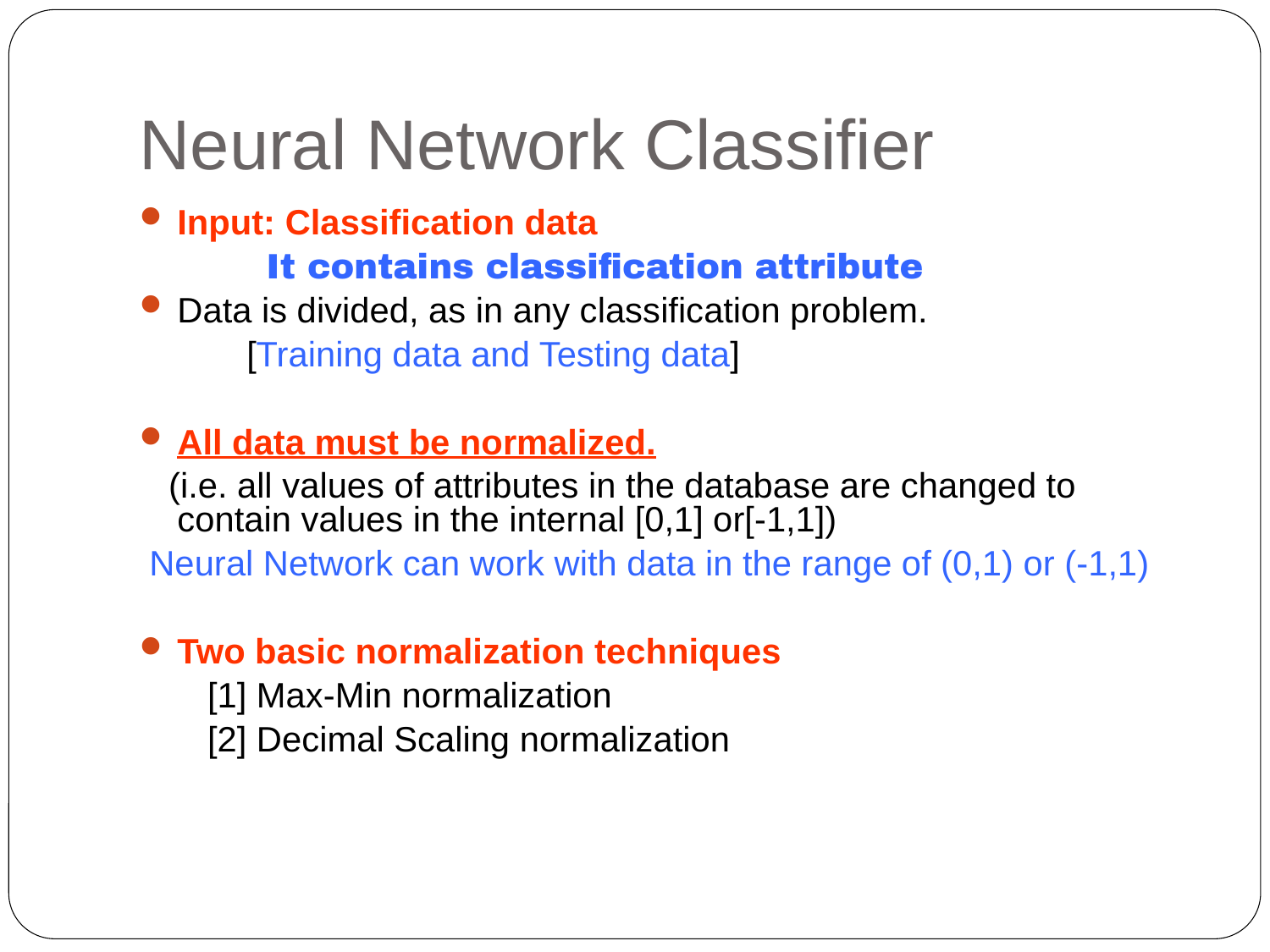

# Neural Network Classifier
Input: Classification data
             It contains classification attribute
Data is divided, as in any classification problem.
           [Training data and Testing data]

All data must be normalized.
   (i.e. all values of attributes in the database are changed to contain values in the internal [0,1] or[-1,1])
 Neural Network can work with data in the range of (0,1) or (-1,1)

Two basic normalization techniques
       [1] Max-Min normalization
       [2] Decimal Scaling normalization